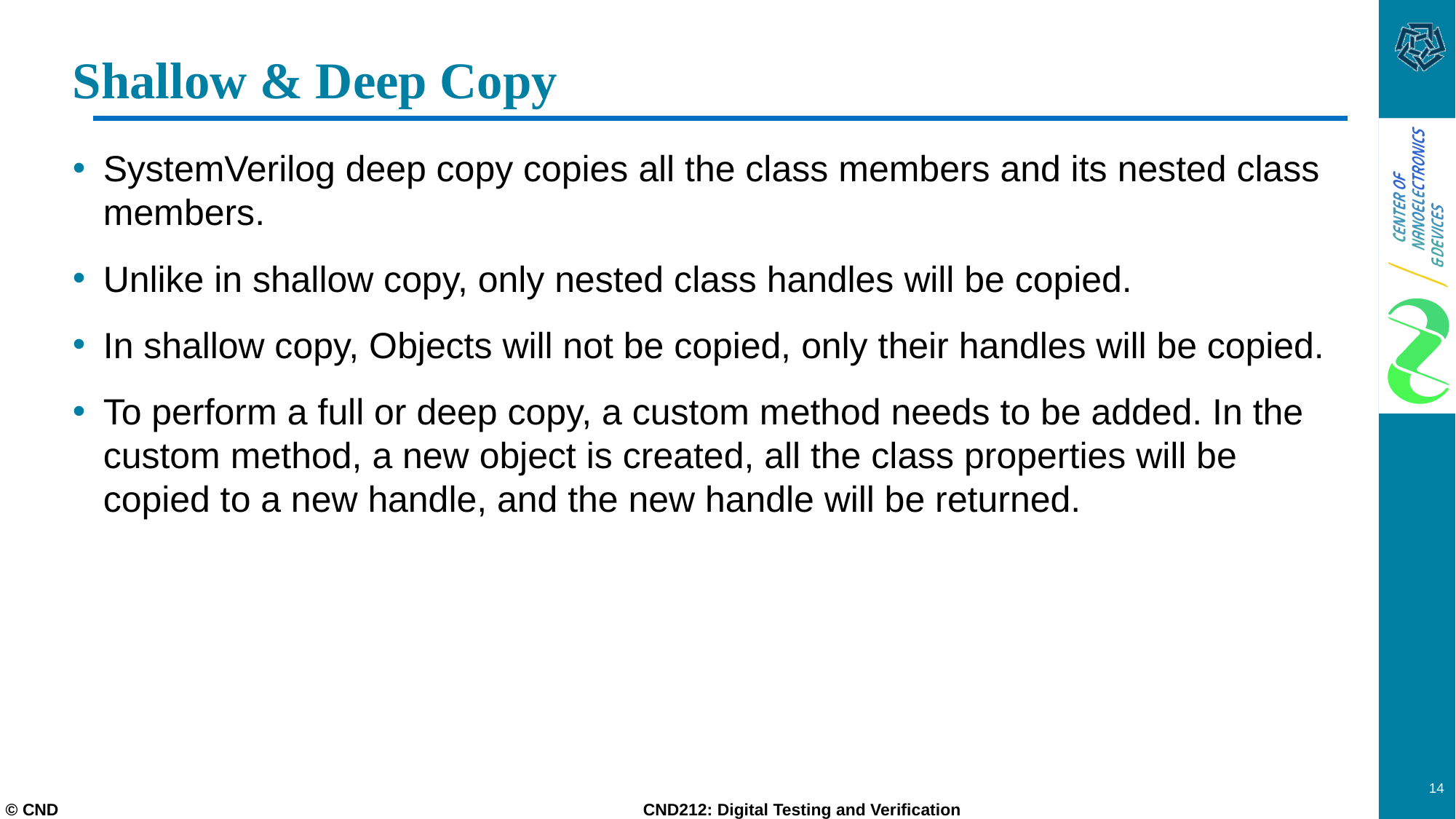

# Shallow & Deep Copy
SystemVerilog deep copy copies all the class members and its nested class members.
Unlike in shallow copy, only nested class handles will be copied.
In shallow copy, Objects will not be copied, only their handles will be copied.
To perform a full or deep copy, a custom method needs to be added. In the custom method, a new object is created, all the class properties will be copied to a new handle, and the new handle will be returned.
14
© CND                                                                                                                            CND212: Digital Testing and Verification